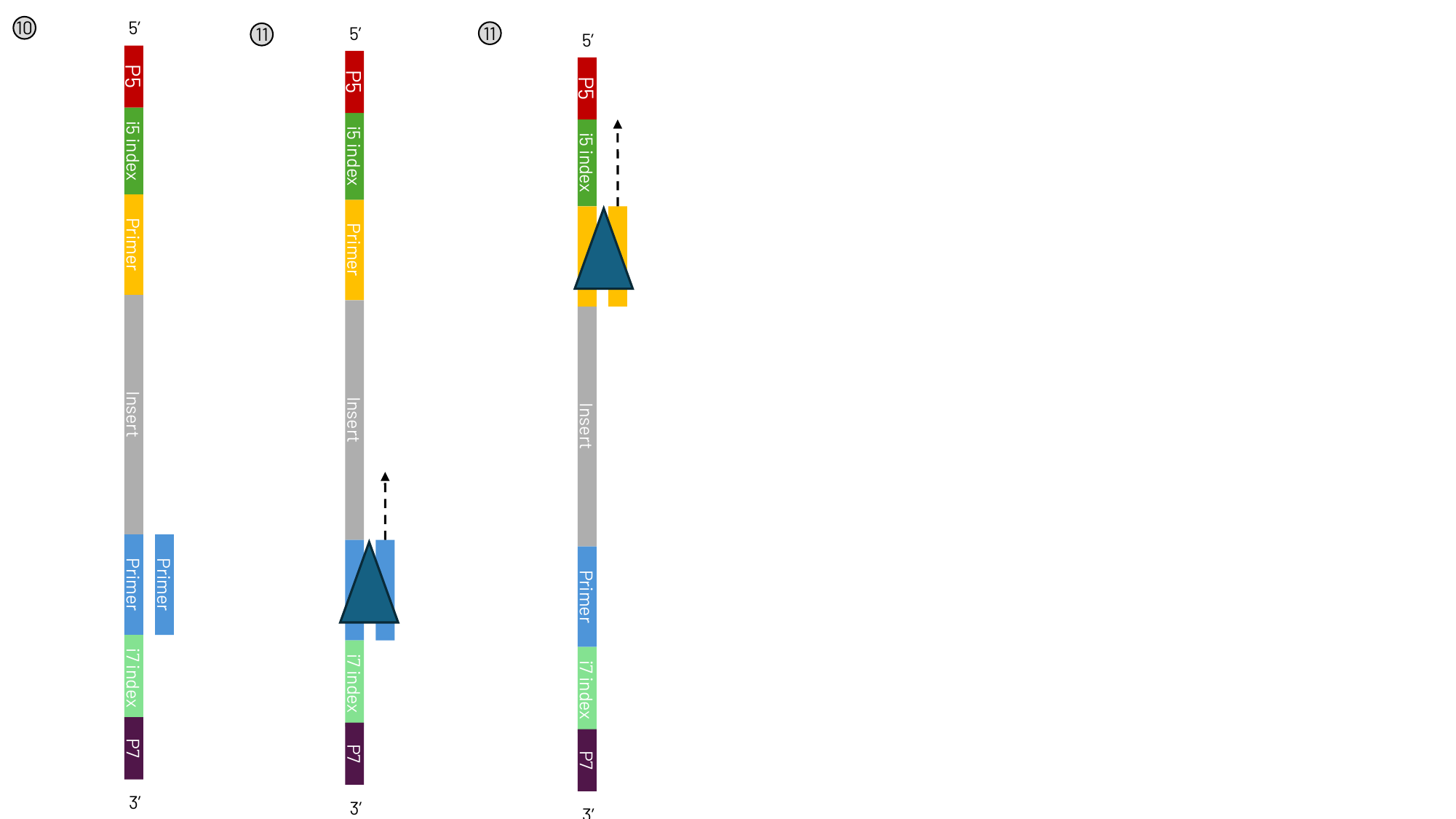

10
5’

11
5’
11

5’
P5
P5
P5
i5 index
i5 index
i5 index

Primer
Primer

Insert
Insert
Insert

Primer
Primer

Primer
i7 index
i7 index
i7 index
P7
P7
P7
3’
3’
3’